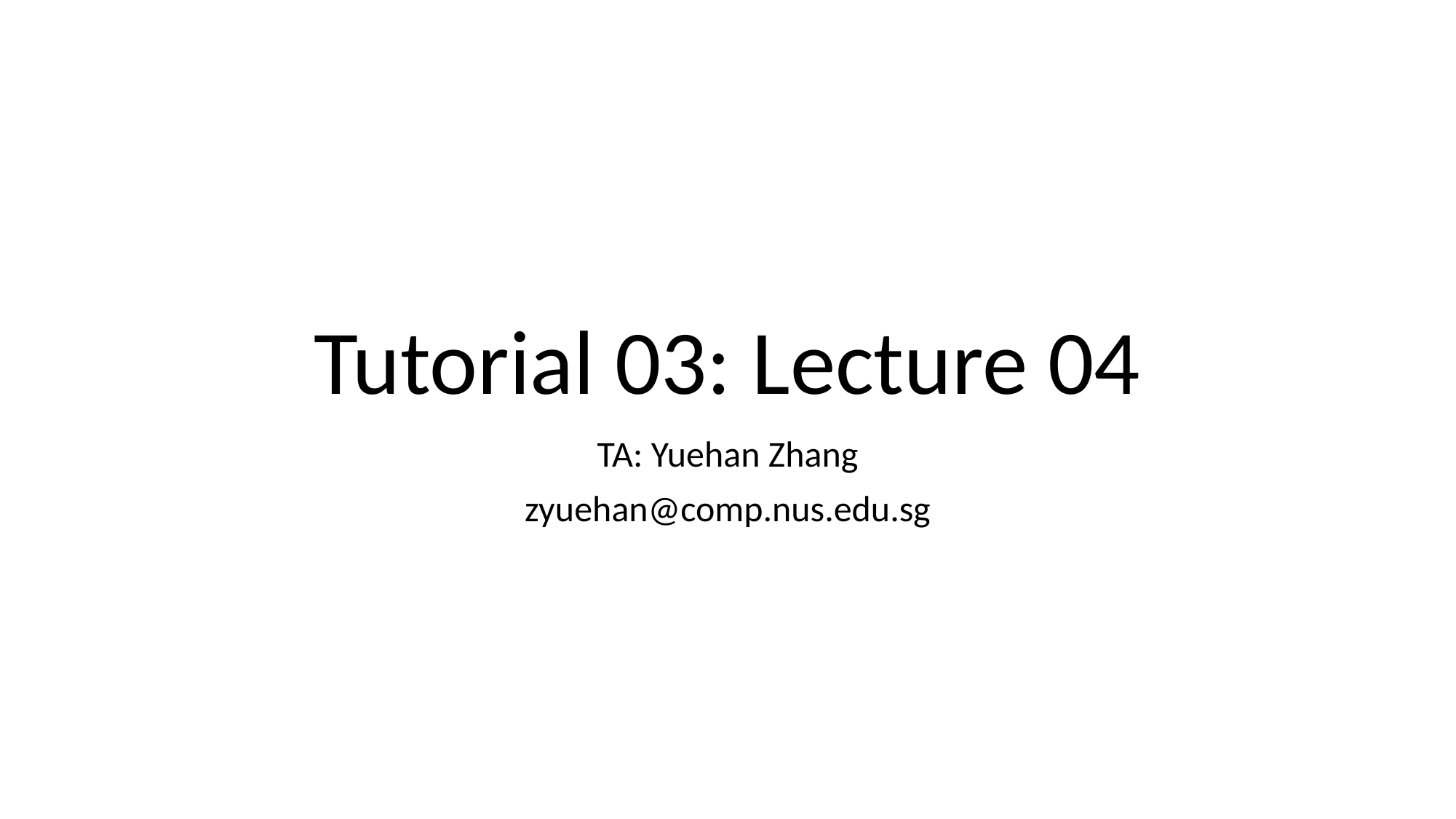

# Tutorial 03: Lecture 04
TA: Yuehan Zhang
zyuehan@comp.nus.edu.sg